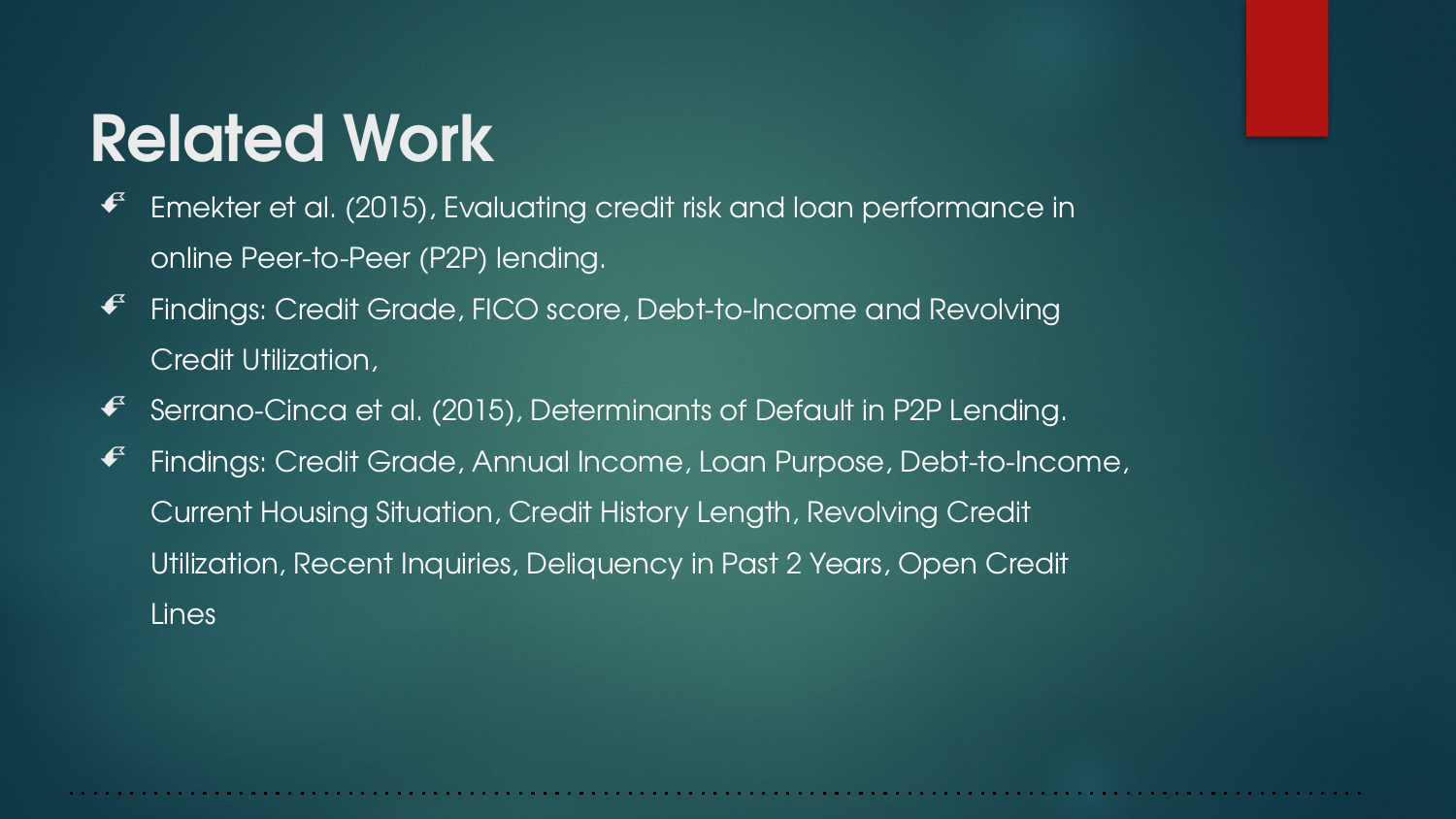

# Related Work
Emekter et al. (2015), Evaluating credit risk and loan performance in online Peer-to-Peer (P2P) lending.
Findings: Credit Grade, FICO score, Debt-to-Income and Revolving Credit Utilization,
Serrano-Cinca et al. (2015), Determinants of Default in P2P Lending.
Findings: Credit Grade, Annual Income, Loan Purpose, Debt-to-Income, Current Housing Situation, Credit History Length, Revolving Credit Utilization, Recent Inquiries, Deliquency in Past 2 Years, Open Credit Lines